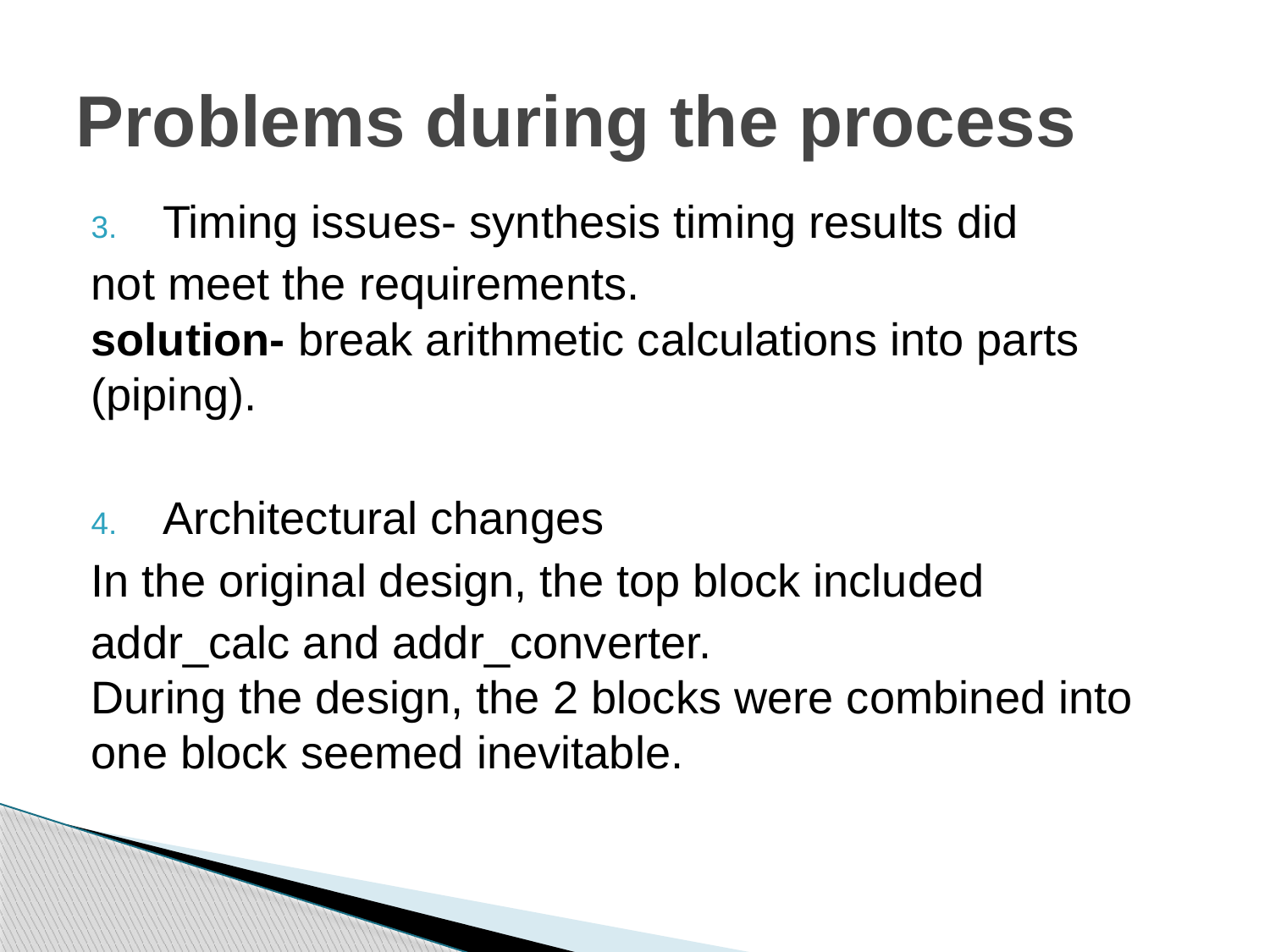

# Problems during the process
Timing issues- synthesis timing results did
not meet the requirements.
solution- break arithmetic calculations into parts (piping).

Architectural changes
In the original design, the top block included
addr_calc and addr_converter.
During the design, the 2 blocks were combined into one block seemed inevitable.